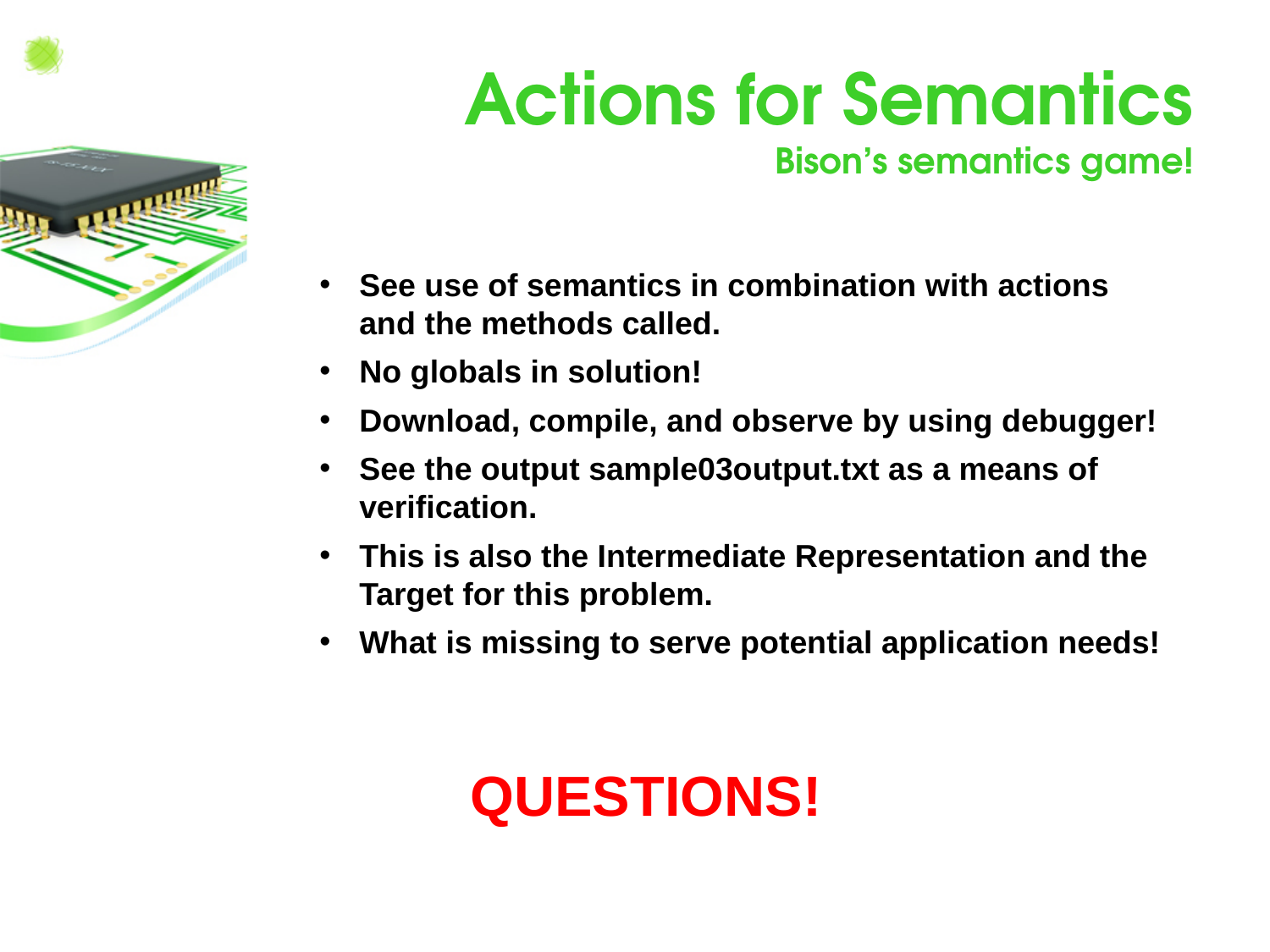

# Actions for Semantics Bison’s semantics game!
See use of semantics in combination with actions and the methods called.
No globals in solution!
Download, compile, and observe by using debugger!
See the output sample03output.txt as a means of verification.
This is also the Intermediate Representation and the Target for this problem.
What is missing to serve potential application needs!

QUESTIONS!